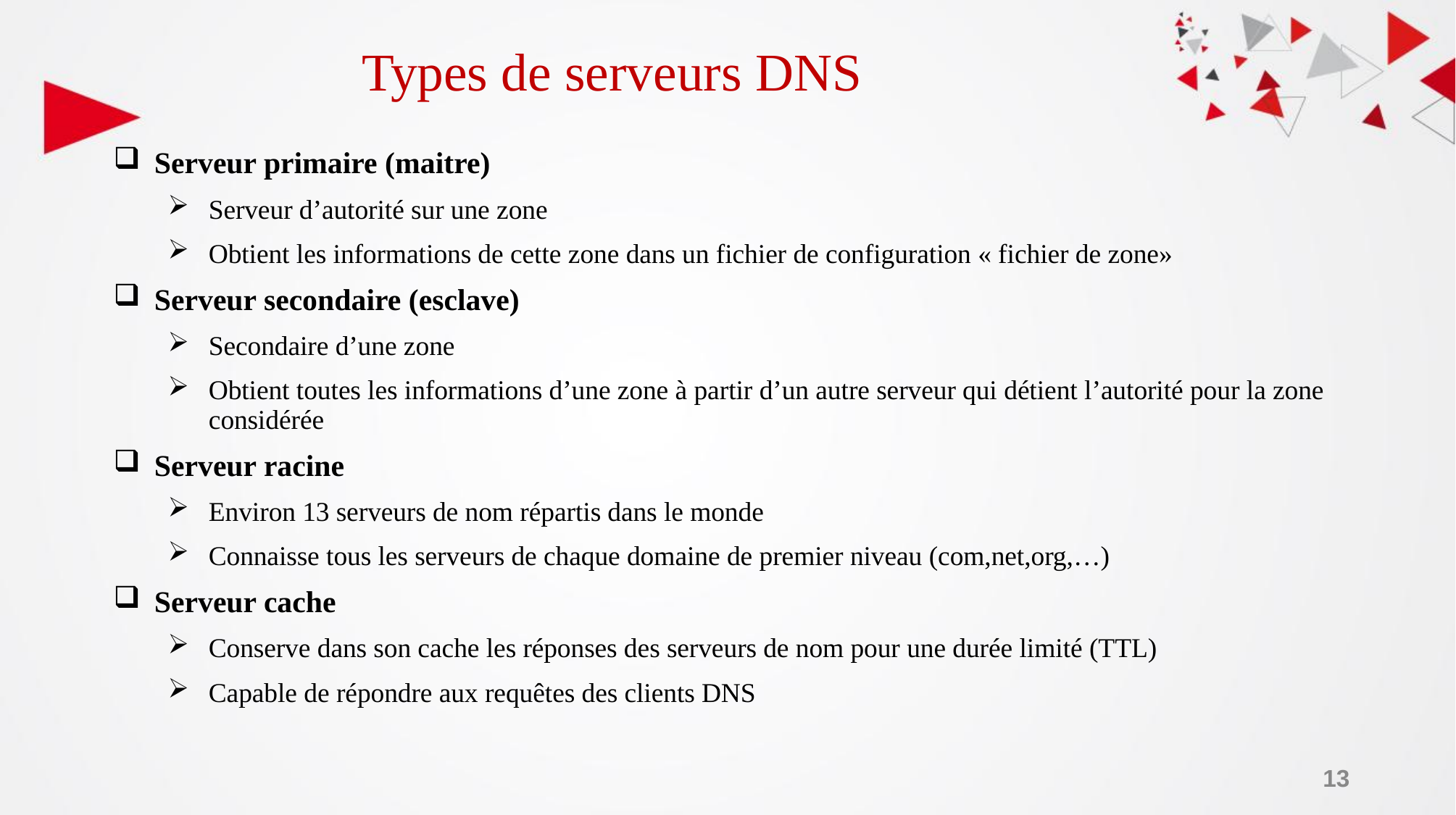

# Types de serveurs DNS
Serveur primaire (maitre)
Serveur d’autorité sur une zone
Obtient les informations de cette zone dans un fichier de configuration « fichier de zone»
Serveur secondaire (esclave)
Secondaire d’une zone
Obtient toutes les informations d’une zone à partir d’un autre serveur qui détient l’autorité pour la zone considérée
Serveur racine
Environ 13 serveurs de nom répartis dans le monde
Connaisse tous les serveurs de chaque domaine de premier niveau (com,net,org,…)
Serveur cache
Conserve dans son cache les réponses des serveurs de nom pour une durée limité (TTL)
Capable de répondre aux requêtes des clients DNS

13